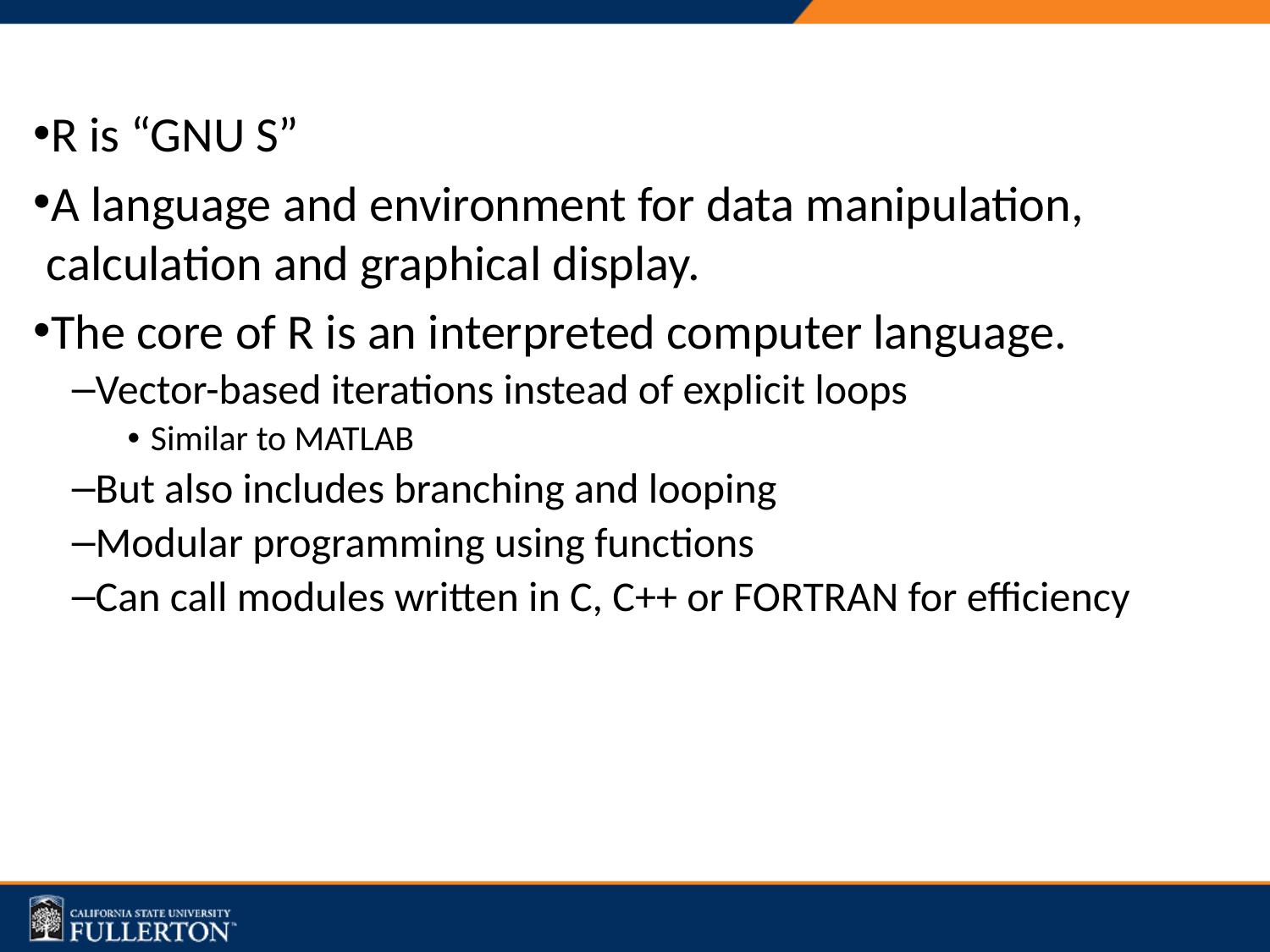

R is “GNU S”
A language and environment for data manipulation, calculation and graphical display.
The core of R is an interpreted computer language.
Vector-based iterations instead of explicit loops
Similar to MATLAB
But also includes branching and looping
Modular programming using functions
Can call modules written in C, C++ or FORTRAN for efficiency